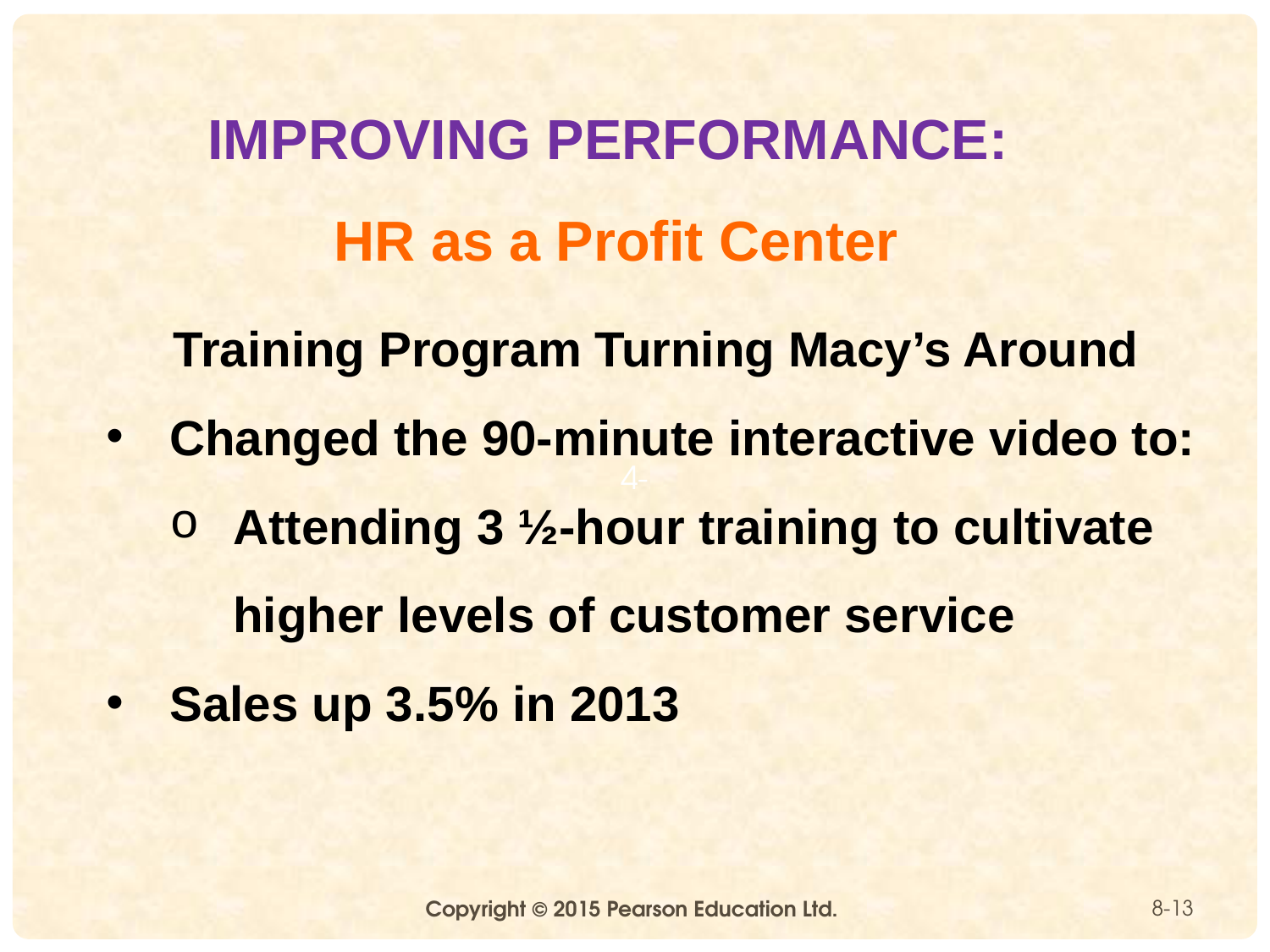

IMPROVING PERFORMANCE:
HR as a Profit Center
 Training Program Turning Macy’s Around
Changed the 90-minute interactive video to:
Attending 3 ½-hour training to cultivate higher levels of customer service
Sales up 3.5% in 2013

8-13
Copyright © 2015 Pearson Education Ltd.